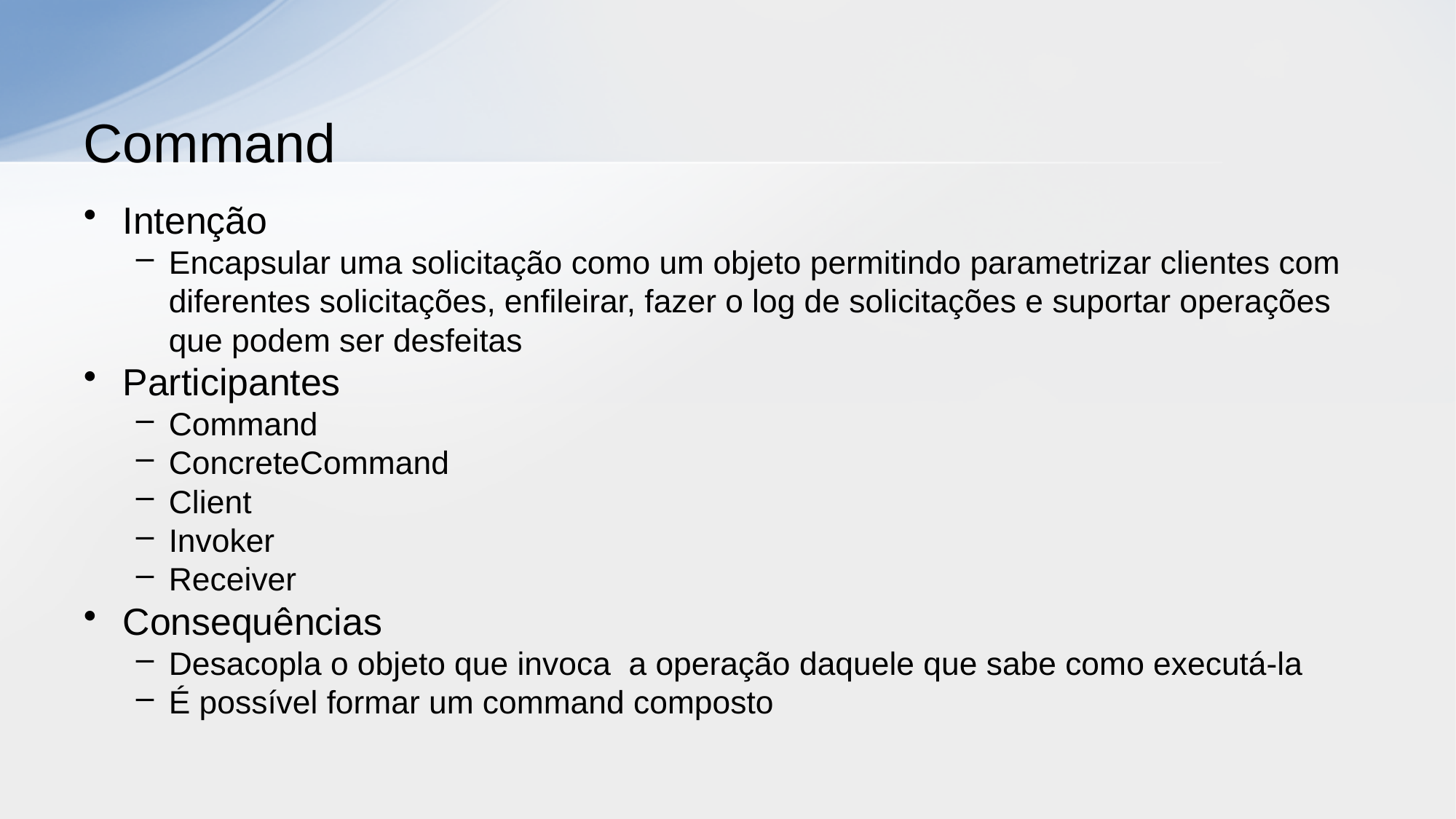

# Command
Intenção
Encapsular uma solicitação como um objeto permitindo parametrizar clientes com diferentes solicitações, enfileirar, fazer o log de solicitações e suportar operações que podem ser desfeitas
Participantes
Command
ConcreteCommand
Client
Invoker
Receiver
Consequências
Desacopla o objeto que invoca  a operação daquele que sabe como executá-la
É possível formar um command composto